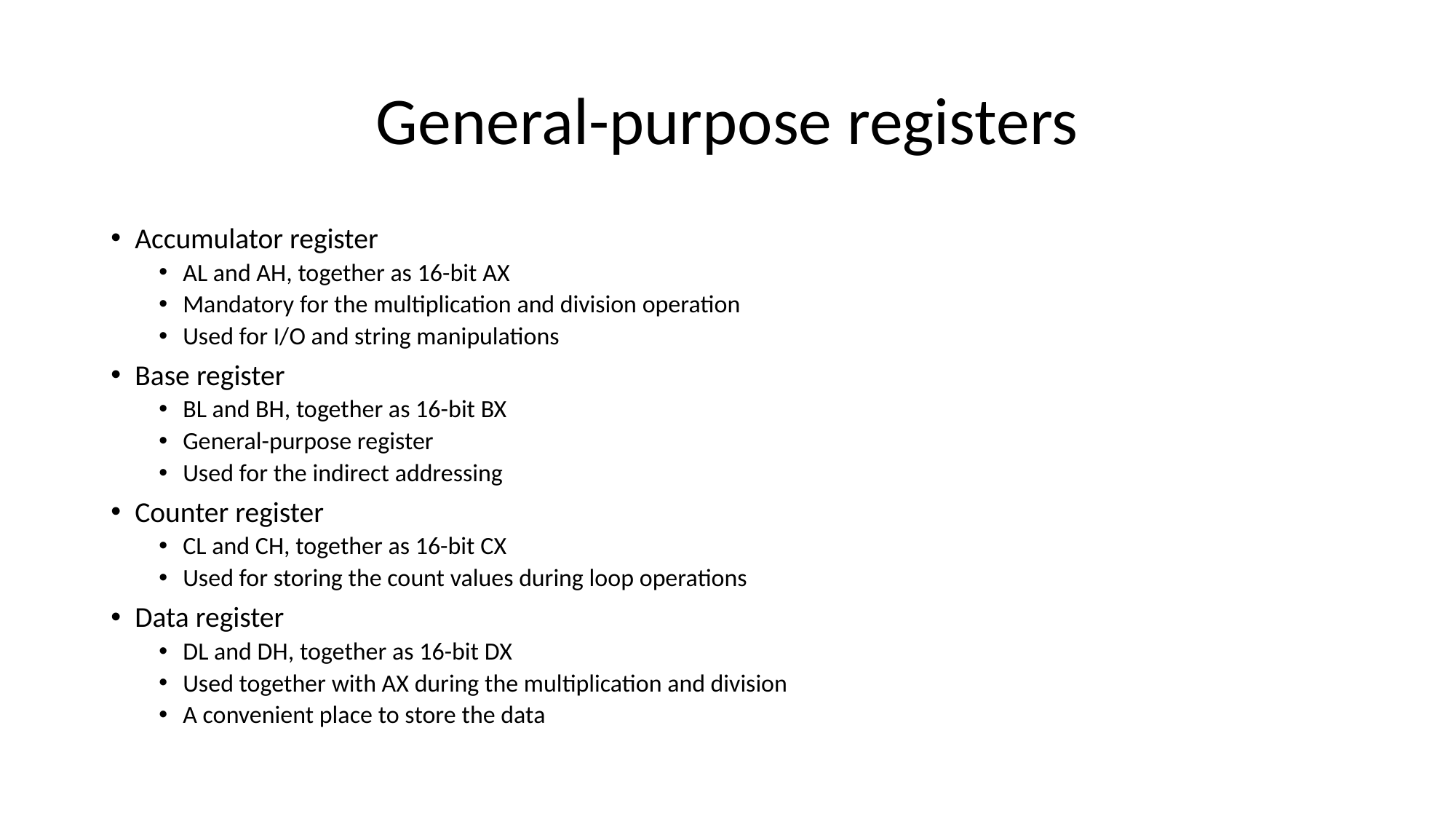

# General-purpose registers
Accumulator register
AL and AH, together as 16-bit AX
Mandatory for the multiplication and division operation
Used for I/O and string manipulations
Base register
BL and BH, together as 16-bit BX
General-purpose register
Used for the indirect addressing
Counter register
CL and CH, together as 16-bit CX
Used for storing the count values during loop operations
Data register
DL and DH, together as 16-bit DX
Used together with AX during the multiplication and division
A convenient place to store the data